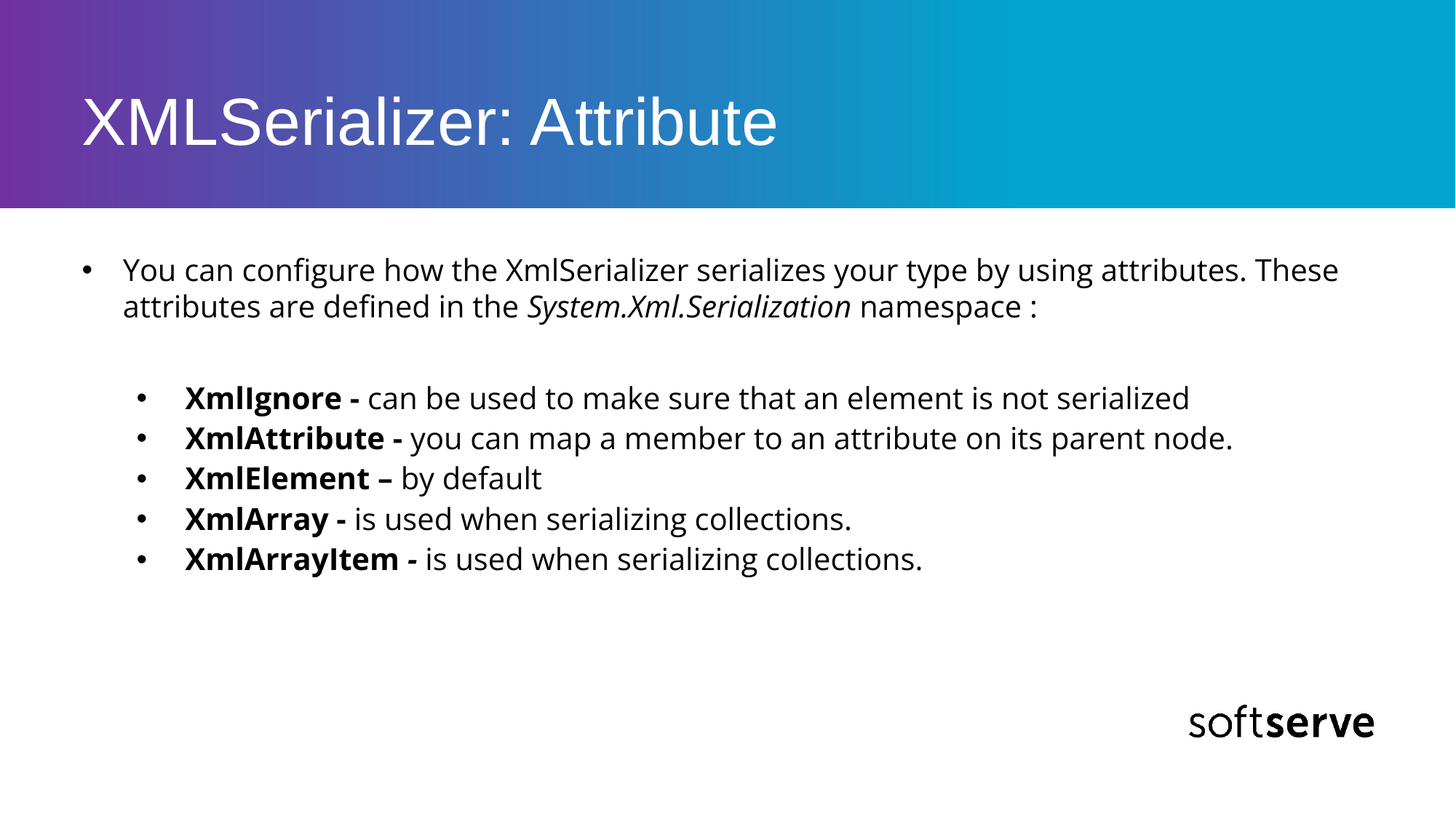

# XMLSerializer: Attribute
You can configure how the XmlSerializer serializes your type by using attributes. These attributes are defined in the System.Xml.Serialization namespace :

 XmlIgnore - can be used to make sure that an element is not serialized
 XmlAttribute - you can map a member to an attribute on its parent node.
 XmlElement – by default
 XmlArray - is used when serializing collections.
 XmlArrayItem - is used when serializing collections.